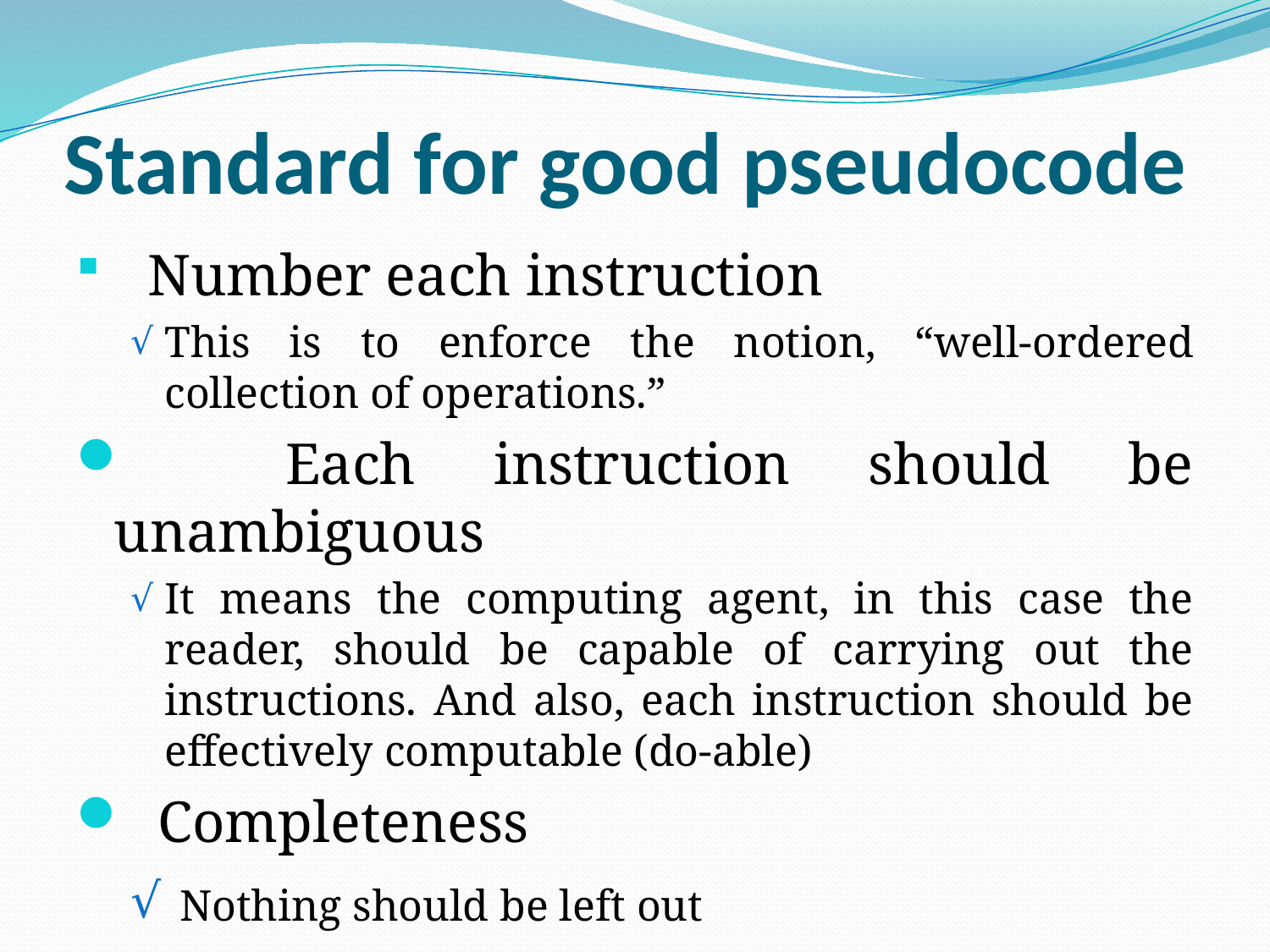

# Standard for good pseudocode
Number each instruction
This is to enforce the notion, “well-ordered collection of operations.”
  Each instruction should be unambiguous
It means the computing agent, in this case the reader, should be capable of carrying out the instructions. And also, each instruction should be effectively computable (do-able)
  Completeness
 Nothing should be left out